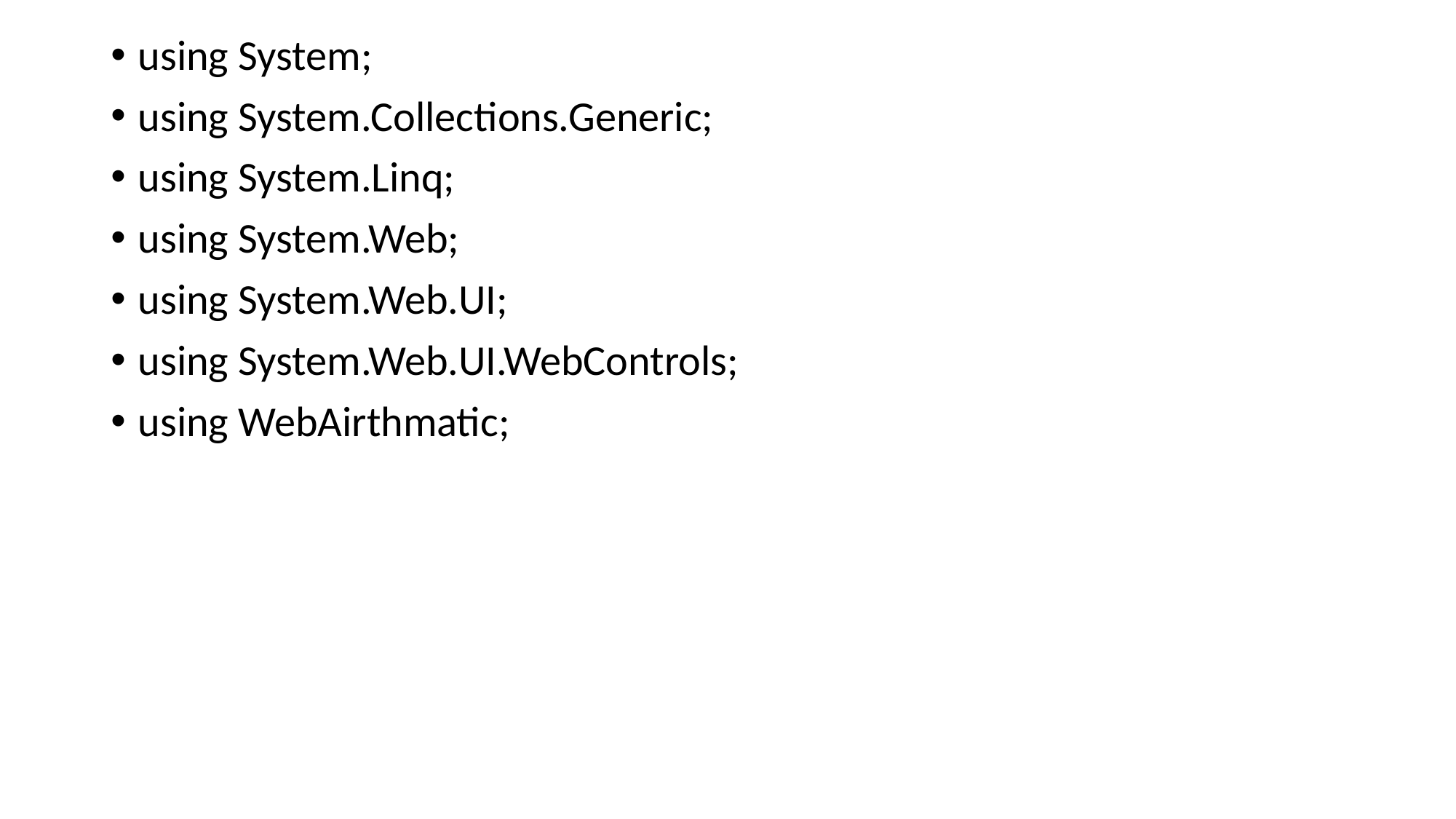

using System;
using System.Collections.Generic;
using System.Linq;
using System.Web;
using System.Web.UI;
using System.Web.UI.WebControls;
using WebAirthmatic;